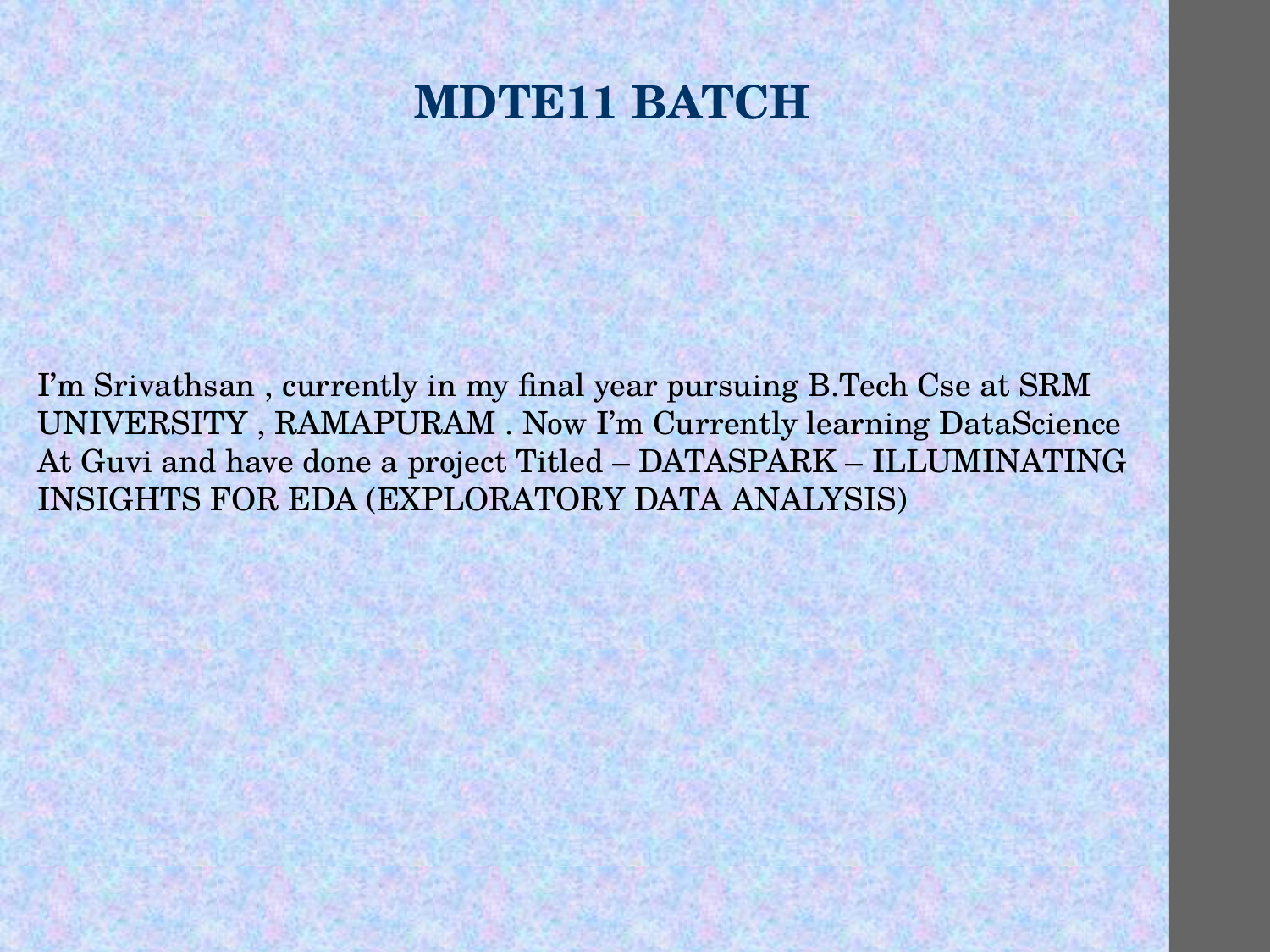

MDTE11 BATCH
I’m Srivathsan , currently in my final year pursuing B.Tech Cse at SRM UNIVERSITY , RAMAPURAM . Now I’m Currently learning DataScience At Guvi and have done a project Titled – DATASPARK – ILLUMINATING INSIGHTS FOR EDA (EXPLORATORY DATA ANALYSIS)